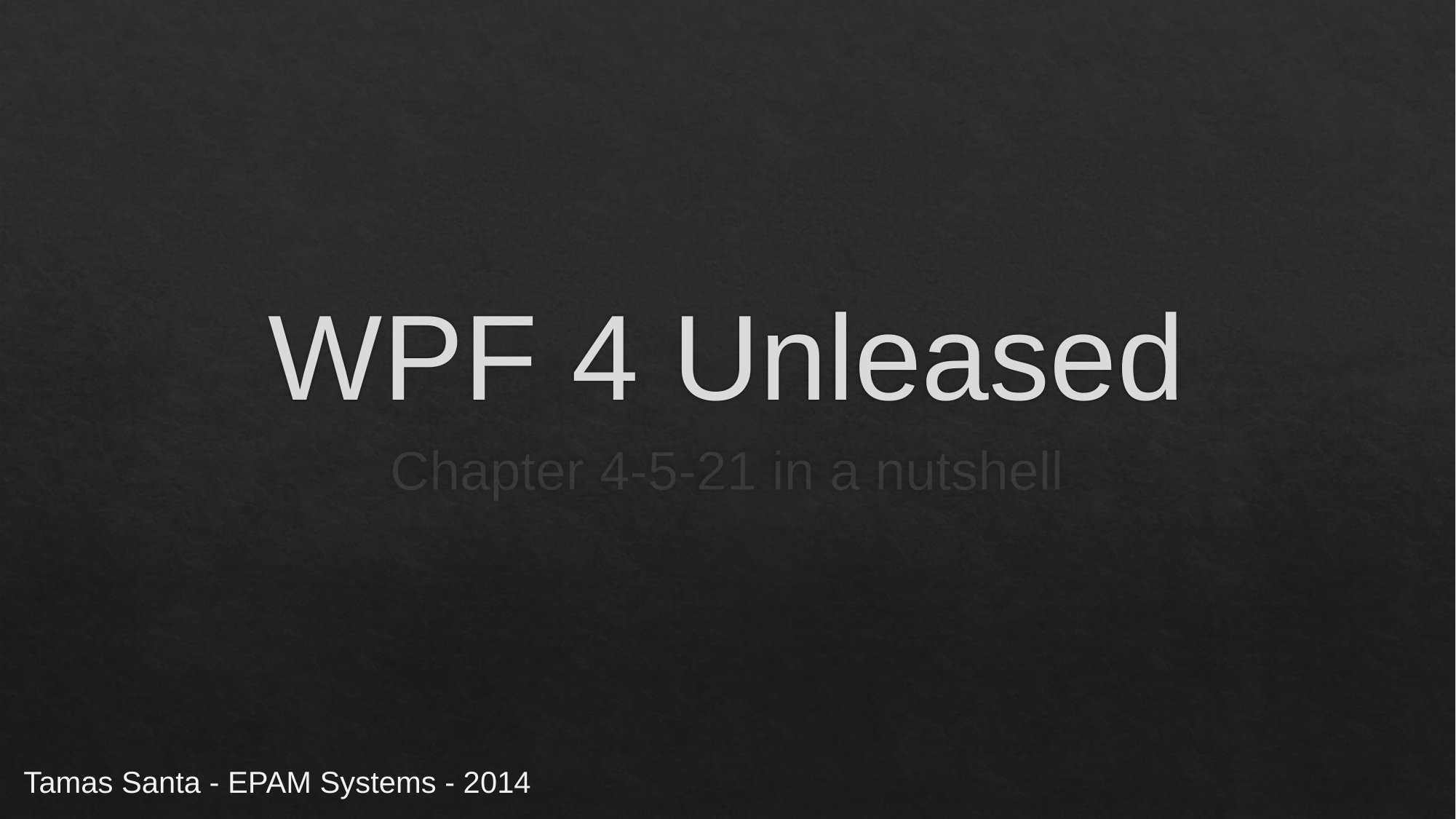

# WPF 4 Unleased
Chapter 4-5-21 in a nutshell
Tamas Santa - EPAM Systems - 2014